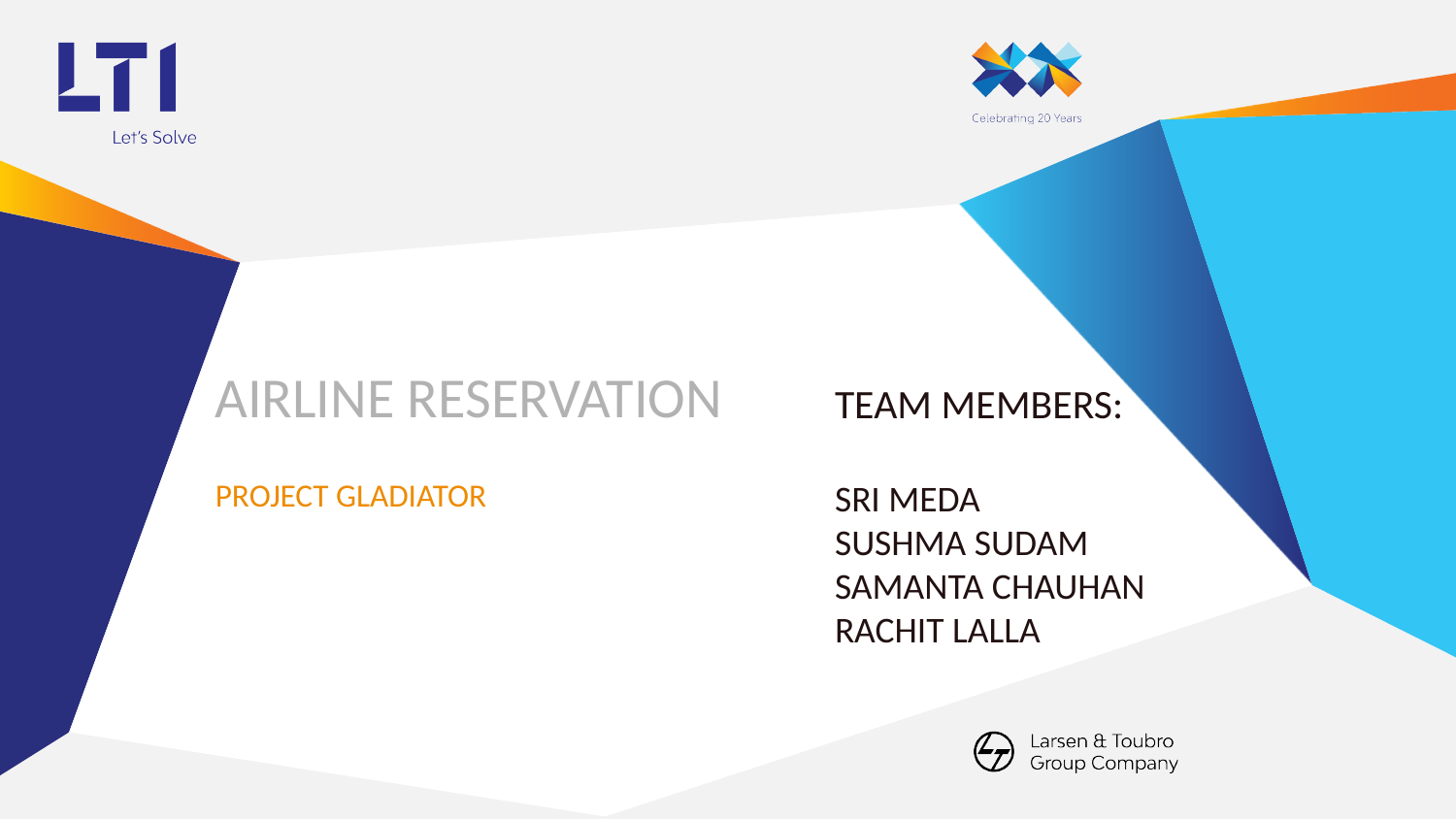

# AIRLINE RESERVATION
TEAM MEMBERS:

SRI MEDA
SUSHMA SUDAM
SAMANTA CHAUHAN
RACHIT LALLA
PROJECT GLADIATOR